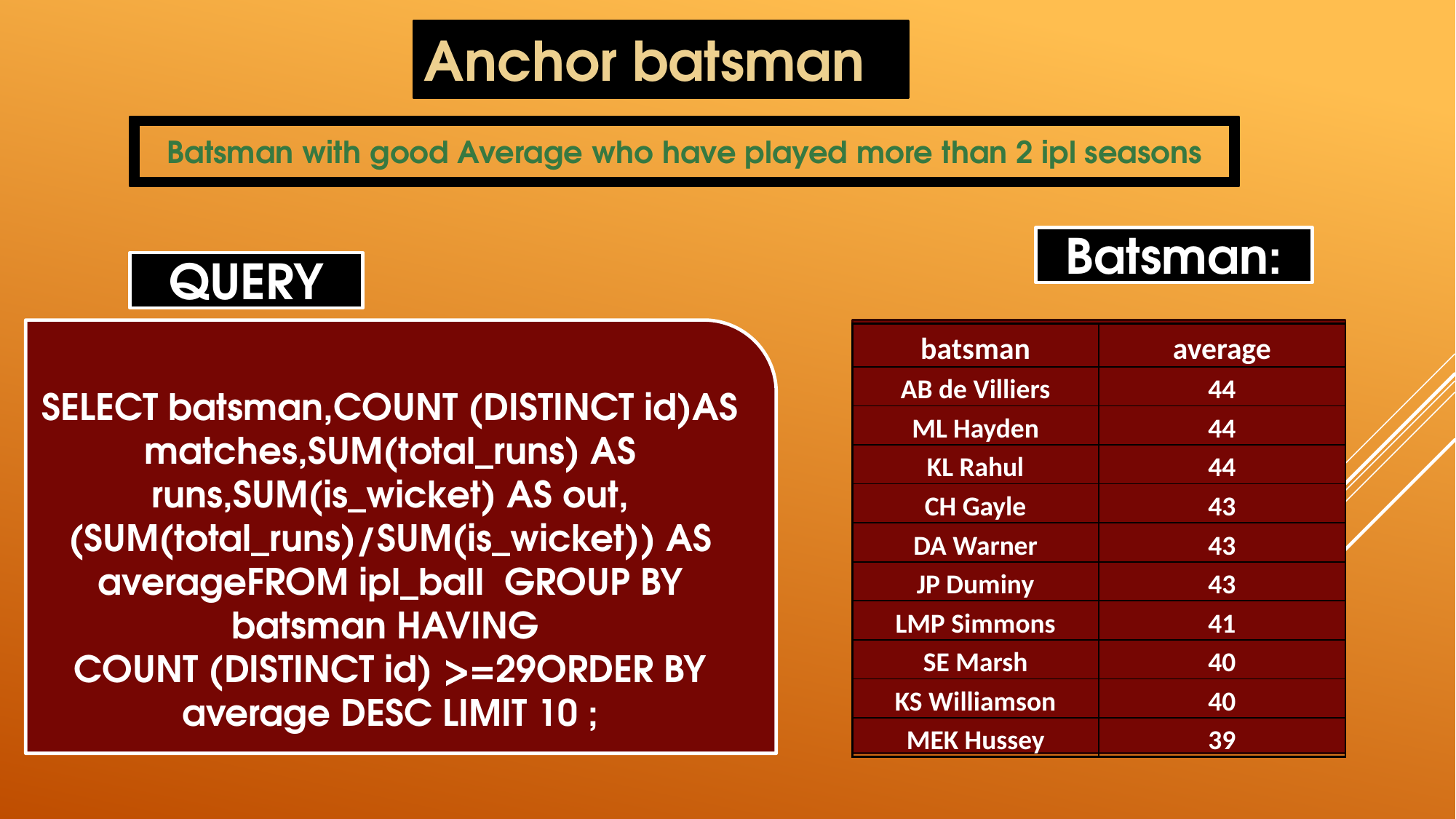

Anchor batsman
Batsman with good Average who have played more than 2 ipl seasons
Batsman:
QUERY

SELECT batsman,COUNT (DISTINCT id)AS matches,SUM(total_runs) AS runs,SUM(is_wicket) AS out,(SUM(total_runs)/SUM(is_wicket)) AS averageFROM ipl_ball  GROUP BY batsman HAVING
COUNT (DISTINCT id) >=29ORDER BY average DESC LIMIT 10 ;

| batsman | average |
| --- | --- |
| AB de Villiers | 44 |
| ML Hayden | 44 |
| KL Rahul | 44 |
| CH Gayle | 43 |
| DA Warner | 43 |
| JP Duminy | 43 |
| LMP Simmons | 41 |
| SE Marsh | 40 |
| KS Williamson | 40 |
| MEK Hussey | 39 |